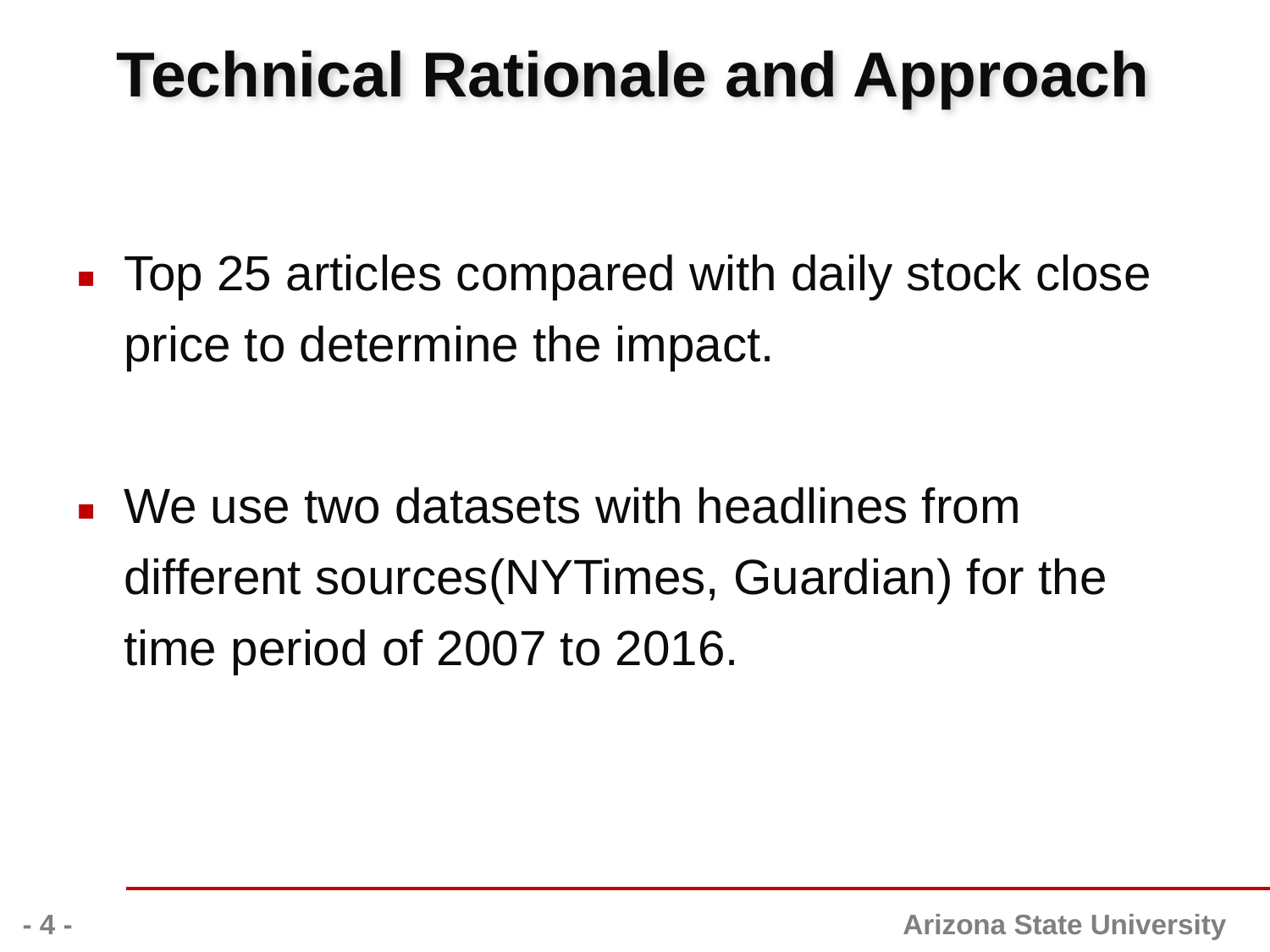

# Technical Rationale and Approach
Top 25 articles compared with daily stock close price to determine the impact.

We use two datasets with headlines from different sources(NYTimes, Guardian) for the time period of 2007 to 2016.
- 4 -